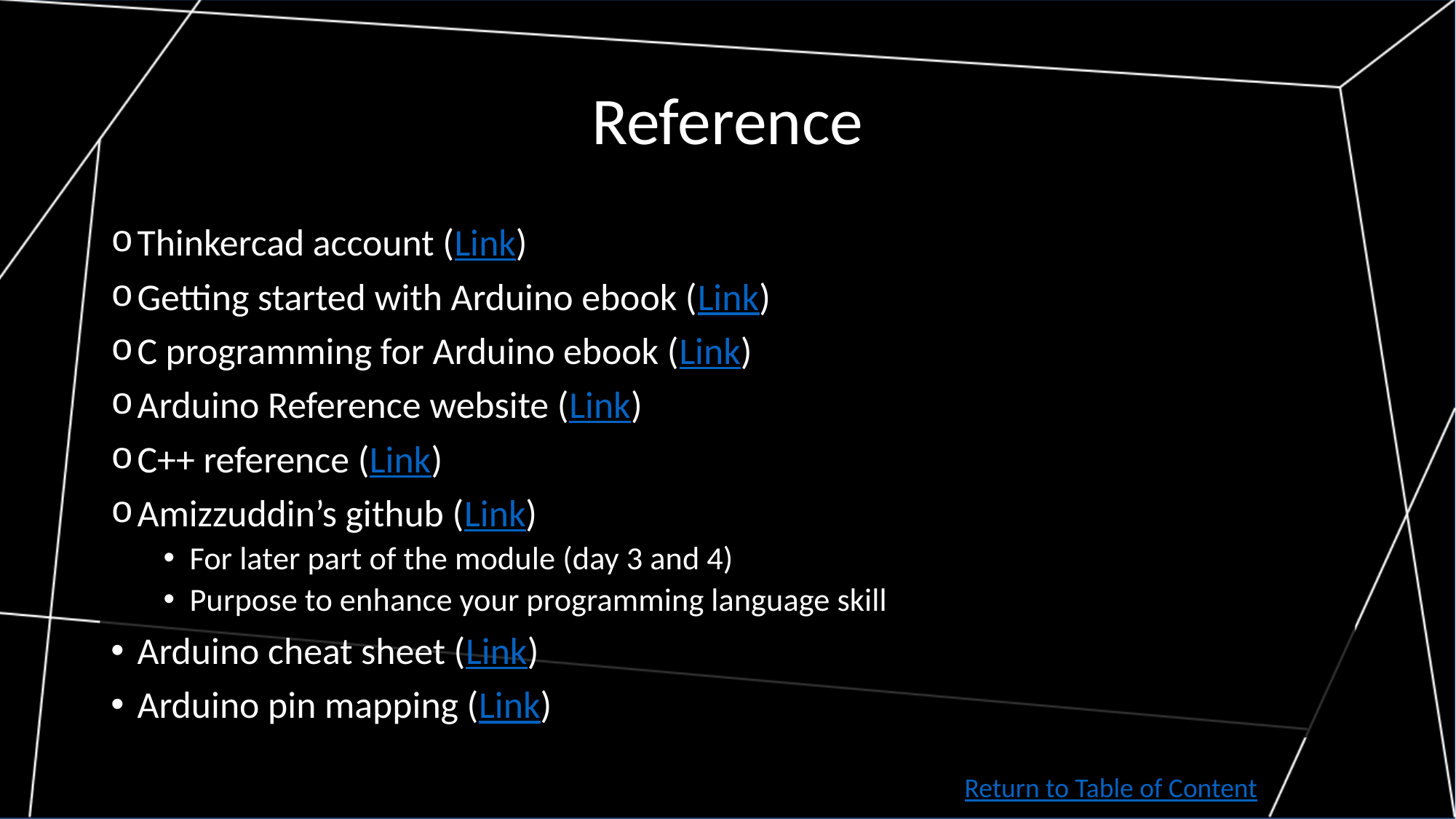

# Reference
Thinkercad account (Link)
Getting started with Arduino ebook (Link)
C programming for Arduino ebook (Link)
Arduino Reference website (Link)
C++ reference (Link)
Amizzuddin’s github (Link)
For later part of the module (day 3 and 4)
Purpose to enhance your programming language skill
Arduino cheat sheet (Link)
Arduino pin mapping (Link)
Return to Table of Content